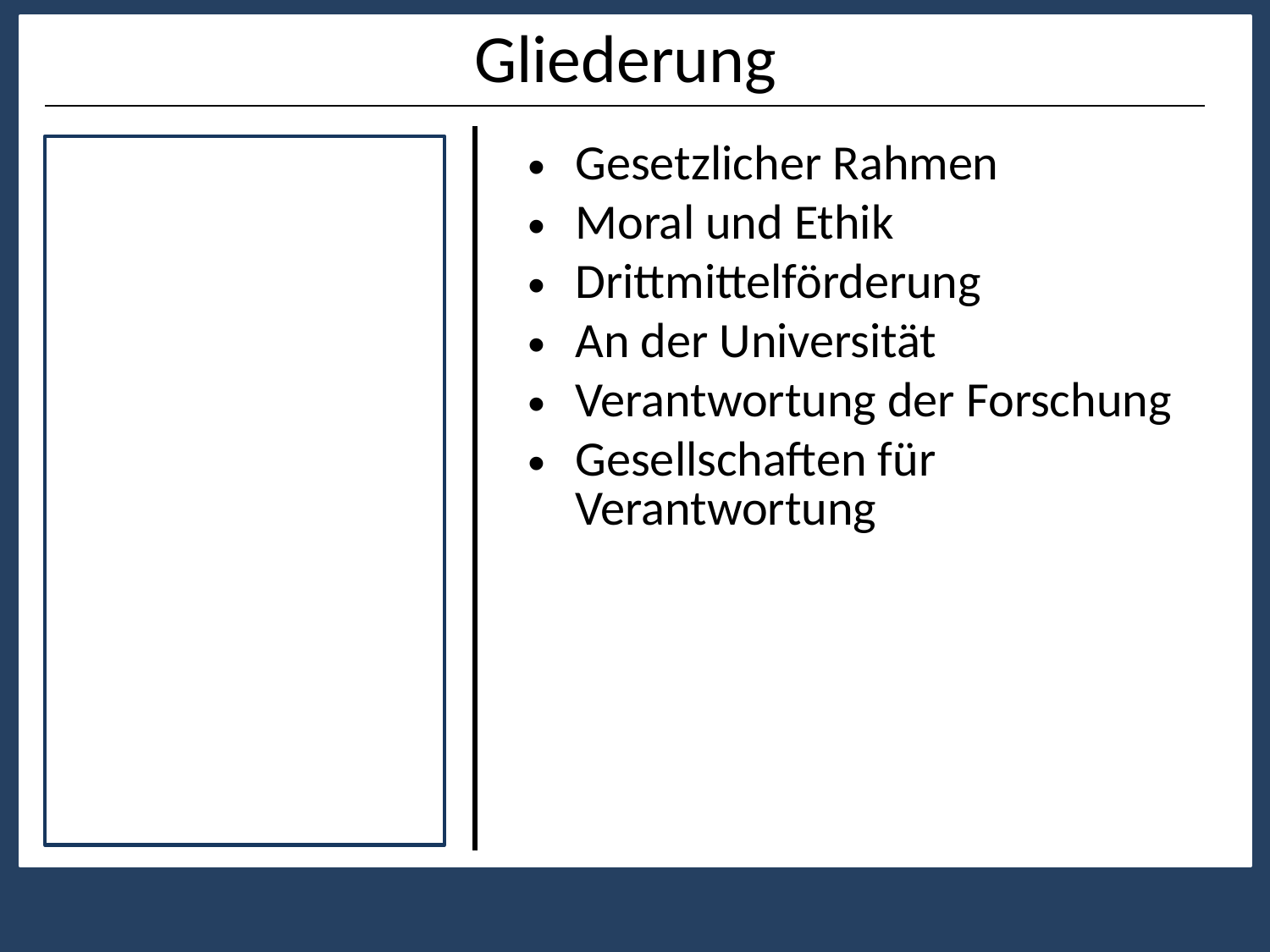

# Gliederung

Gesetzlicher Rahmen
Moral und Ethik
Drittmittelförderung
An der Universität
Verantwortung der Forschung
Gesellschaften für Verantwortung